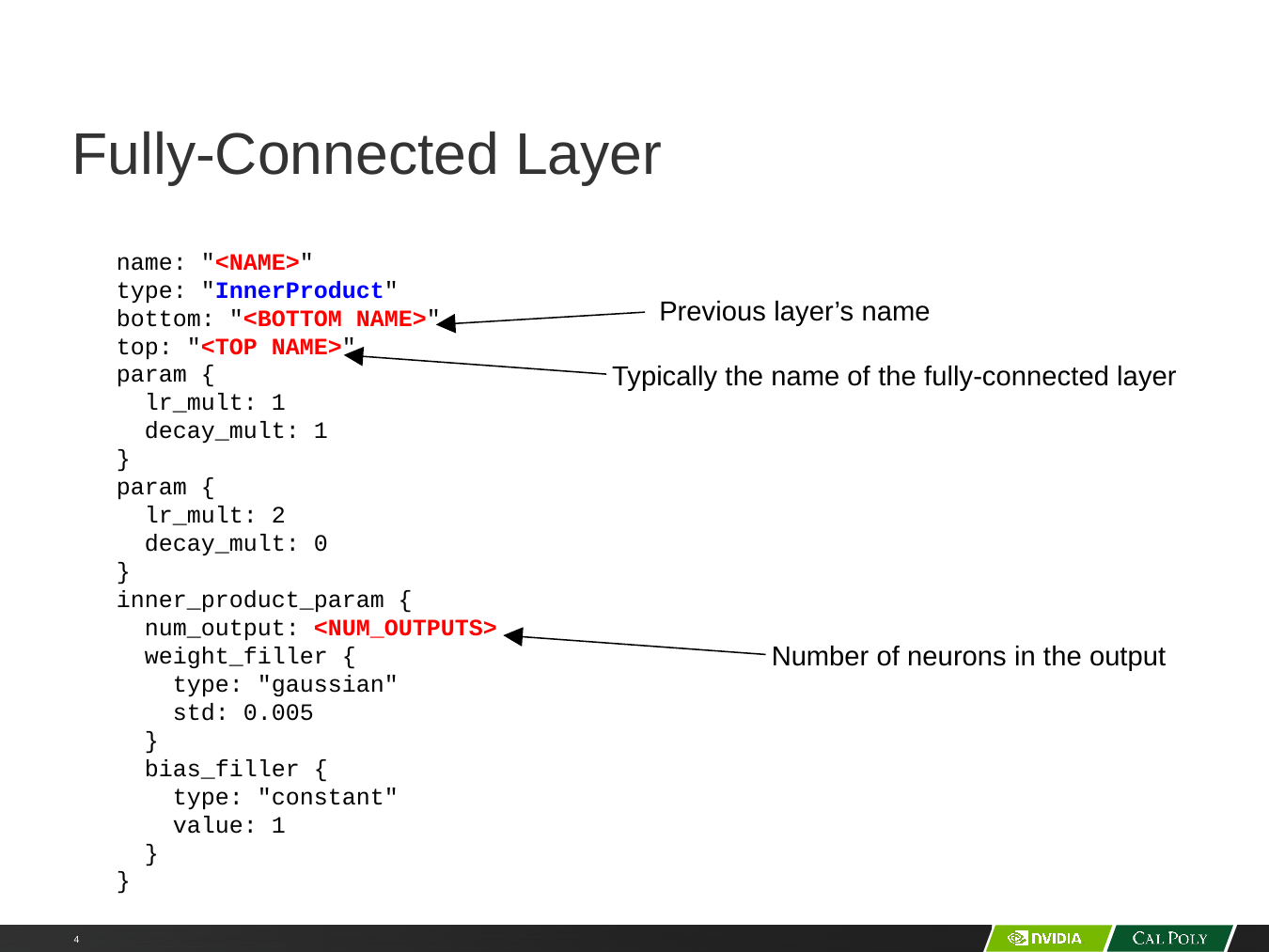

# Fully-Connected Layer
  name: "<NAME>"
  type: "InnerProduct"
  bottom: "<BOTTOM NAME>"
  top: "<TOP NAME>"
  param {
    lr_mult: 1
    decay_mult: 1
  }
  param {
    lr_mult: 2
    decay_mult: 0
  }
  inner_product_param {
    num_output: <NUM_OUTPUTS>
    weight_filler {
      type: "gaussian"
      std: 0.005
    }
    bias_filler {
      type: "constant"
      value: 1
    }
  }
Previous layer’s name
Typically the name of the fully-connected layer
Number of neurons in the output